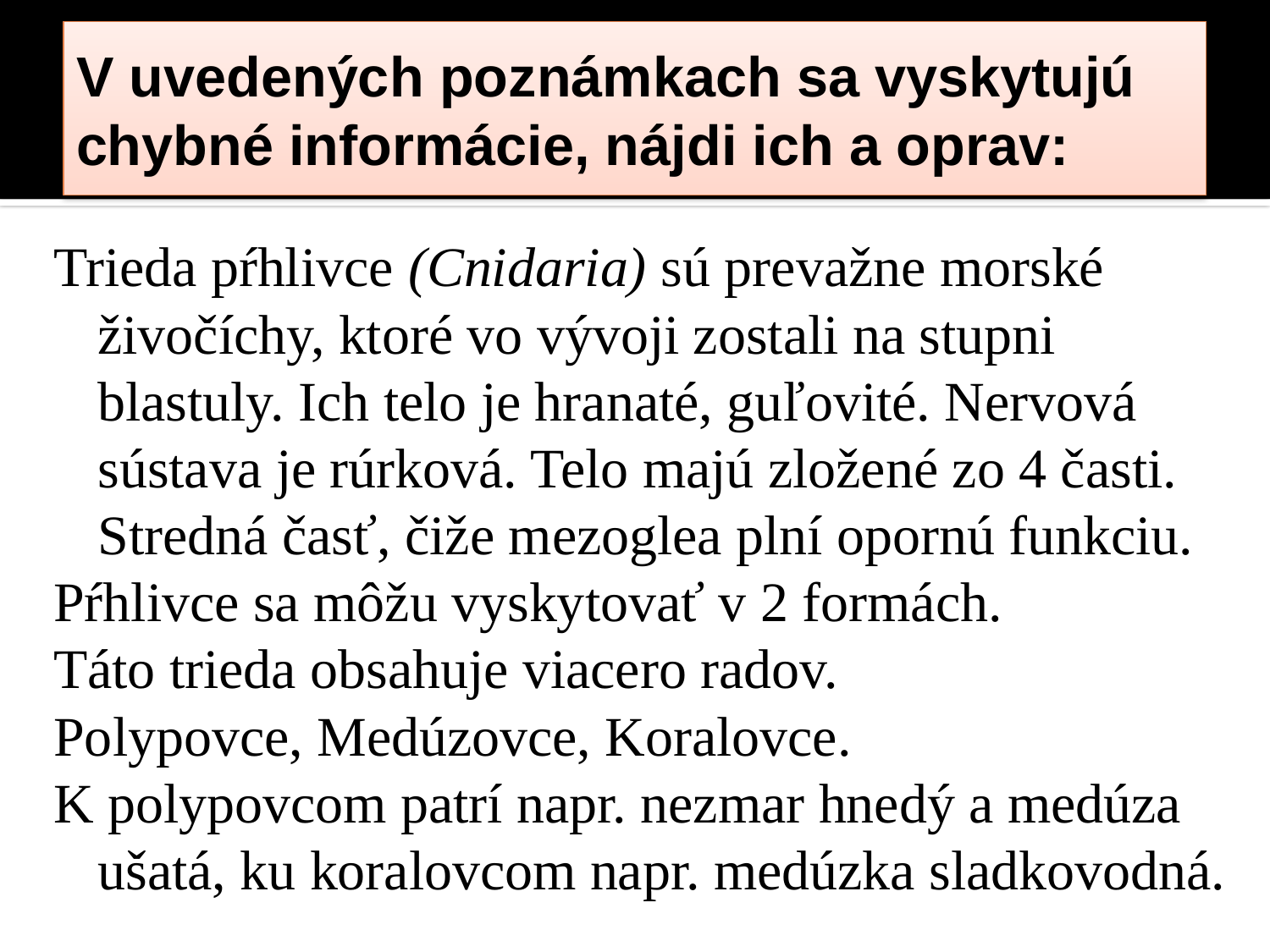

# V uvedených poznámkach sa vyskytujú chybné informácie, nájdi ich a oprav:
Trieda pŕhlivce (Cnidaria) sú prevažne morské živočíchy, ktoré vo vývoji zostali na stupni blastuly. Ich telo je hranaté, guľovité. Nervová sústava je rúrková. Telo majú zložené zo 4 časti. Stredná časť, čiže mezoglea plní opornú funkciu.
Pŕhlivce sa môžu vyskytovať v 2 formách.
Táto trieda obsahuje viacero radov.
Polypovce, Medúzovce, Koralovce.
K polypovcom patrí napr. nezmar hnedý a medúza ušatá, ku koralovcom napr. medúzka sladkovodná.